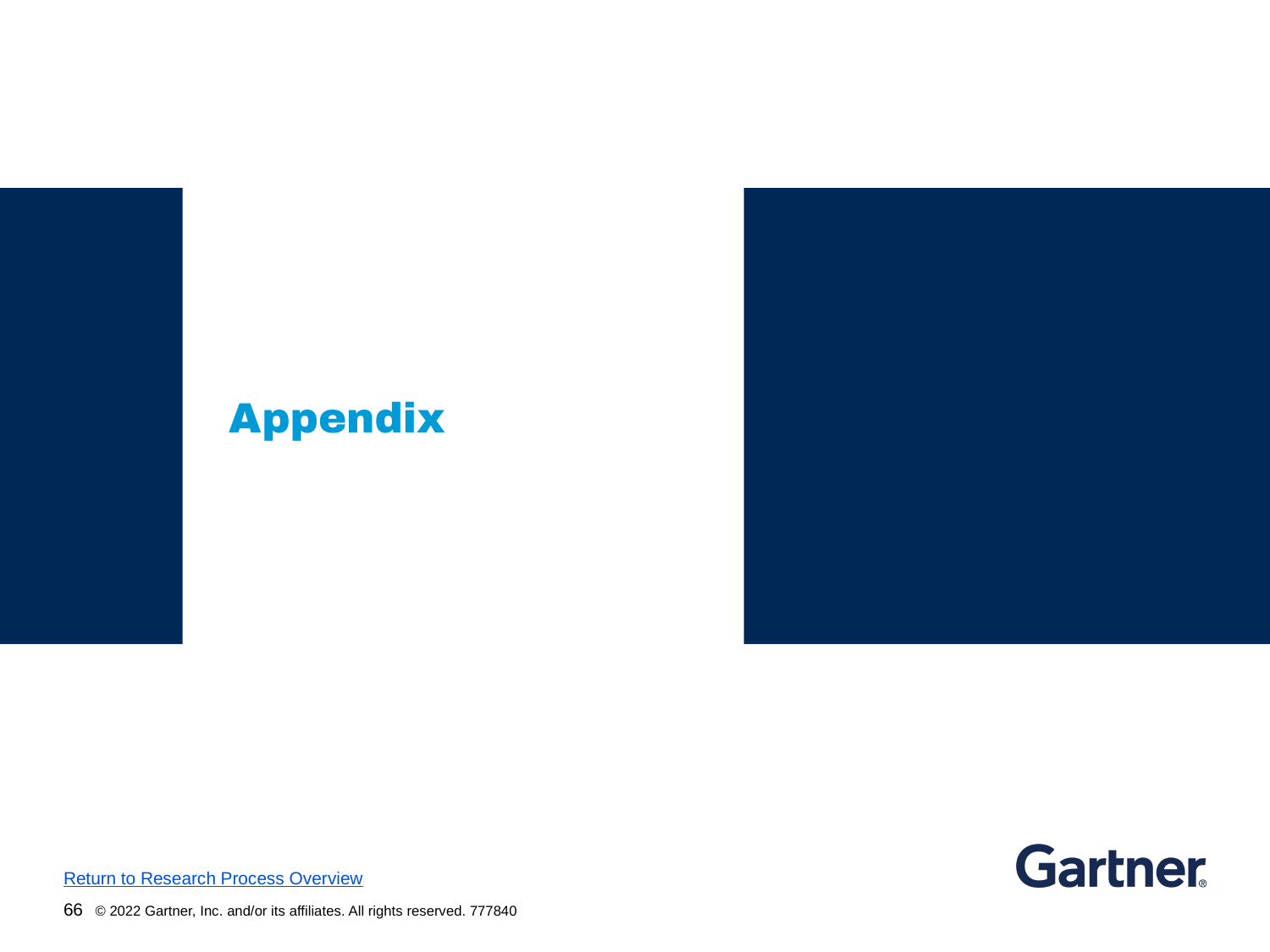

# Appendix
Return to Research Process Overview